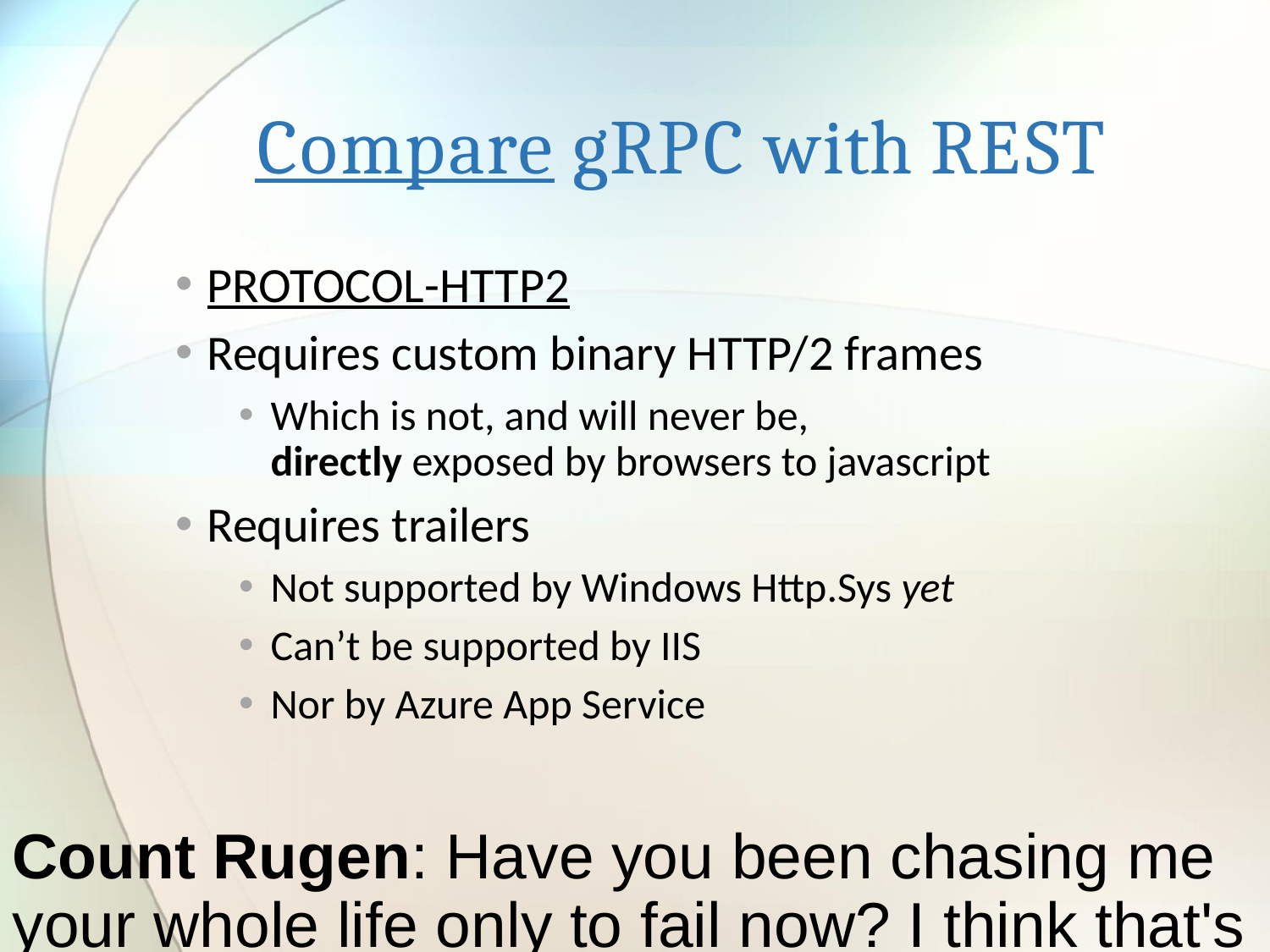

# Compare gRPC with REST
PROTOCOL-HTTP2
Requires custom binary HTTP/2 frames
Which is not, and will never be,
directly exposed by browsers to javascript
Requires trailers
Not supported by Windows Http.Sys yet
Can’t be supported by IIS
Nor by Azure App Service
Count Rugen: Have you been chasing me your whole life only to fail now? I think that's the worst thing I ever heard. How marvelous.